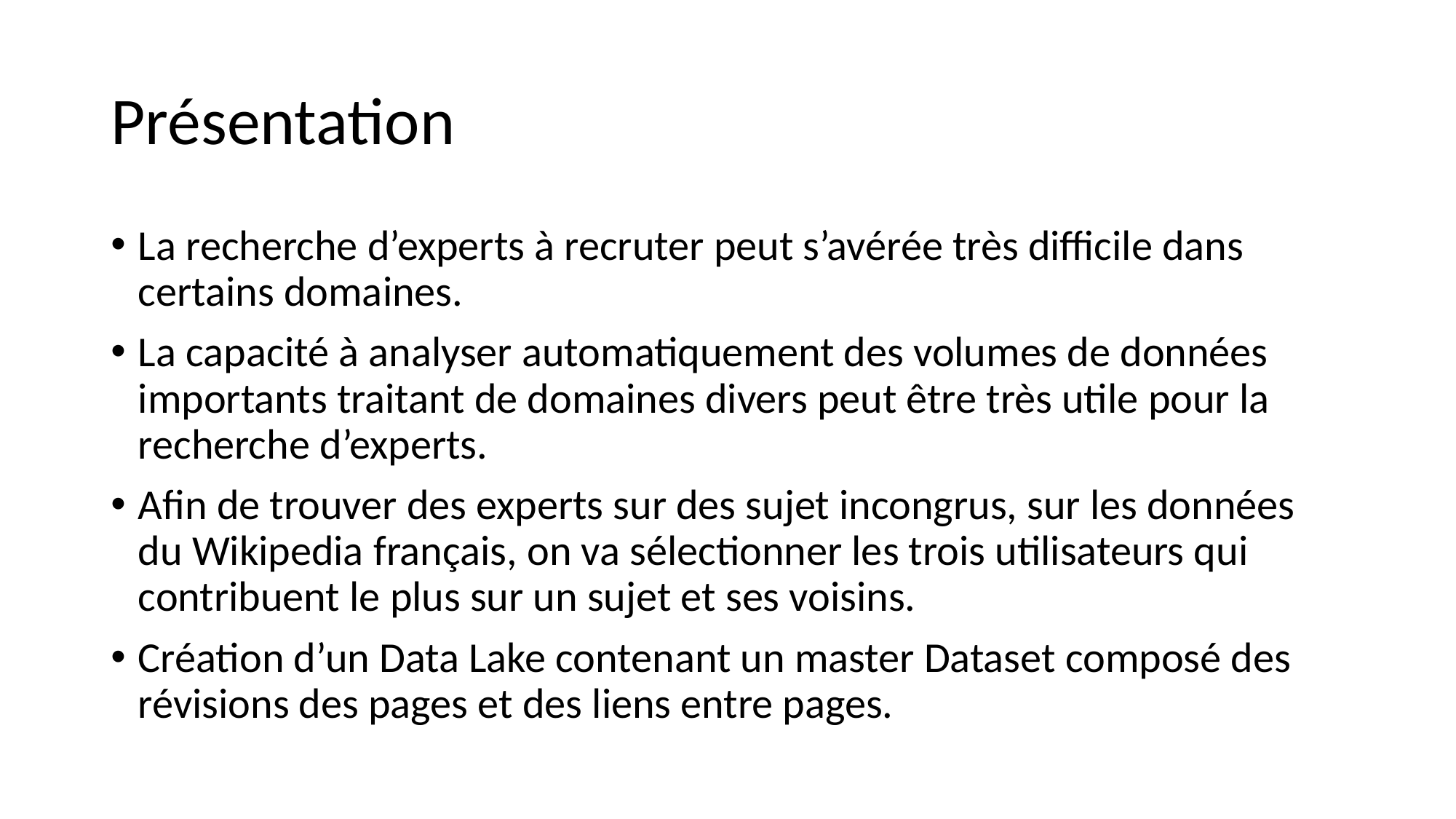

# Présentation
La recherche d’experts à recruter peut s’avérée très difficile dans certains domaines.
La capacité à analyser automatiquement des volumes de données importants traitant de domaines divers peut être très utile pour la recherche d’experts.
Afin de trouver des experts sur des sujet incongrus, sur les données du Wikipedia français, on va sélectionner les trois utilisateurs qui contribuent le plus sur un sujet et ses voisins.
Création d’un Data Lake contenant un master Dataset composé des révisions des pages et des liens entre pages.